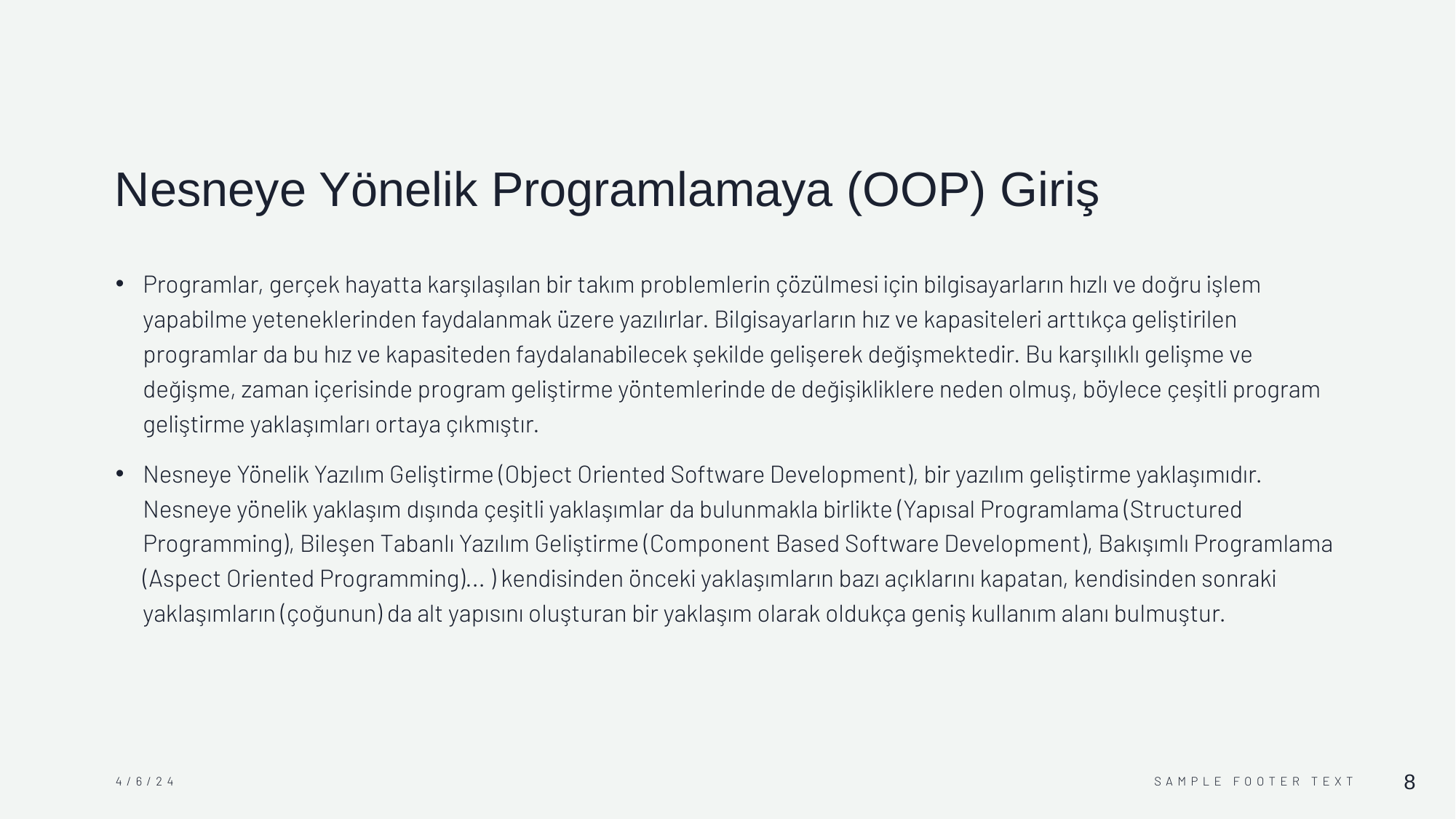

# Nesneye Yönelik Programlamaya (OOP) Giriş
Programlar, gerçek hayatta karşılaşılan bir takım problemlerin çözülmesi için bilgisayarların hızlı ve doğru işlem yapabilme yeteneklerinden faydalanmak üzere yazılırlar. Bilgisayarların hız ve kapasiteleri arttıkça geliştirilen programlar da bu hız ve kapasiteden faydalanabilecek şekilde gelişerek değişmektedir. Bu karşılıklı gelişme ve değişme, zaman içerisinde program geliştirme yöntemlerinde de değişikliklere neden olmuş, böylece çeşitli program geliştirme yaklaşımları ortaya çıkmıştır.
Nesneye Yönelik Yazılım Geliştirme (Object Oriented Software Development), bir yazılım geliştirme yaklaşımıdır. Nesneye yönelik yaklaşım dışında çeşitli yaklaşımlar da bulunmakla birlikte (Yapısal Programlama (Structured Programming), Bileşen Tabanlı Yazılım Geliştirme (Component Based Software Development), Bakışımlı Programlama (Aspect Oriented Programming)... ) kendisinden önceki yaklaşımların bazı açıklarını kapatan, kendisinden sonraki yaklaşımların (çoğunun) da alt yapısını oluşturan bir yaklaşım olarak oldukça geniş kullanım alanı bulmuştur.
4/6/24
Sample Footer Text
8